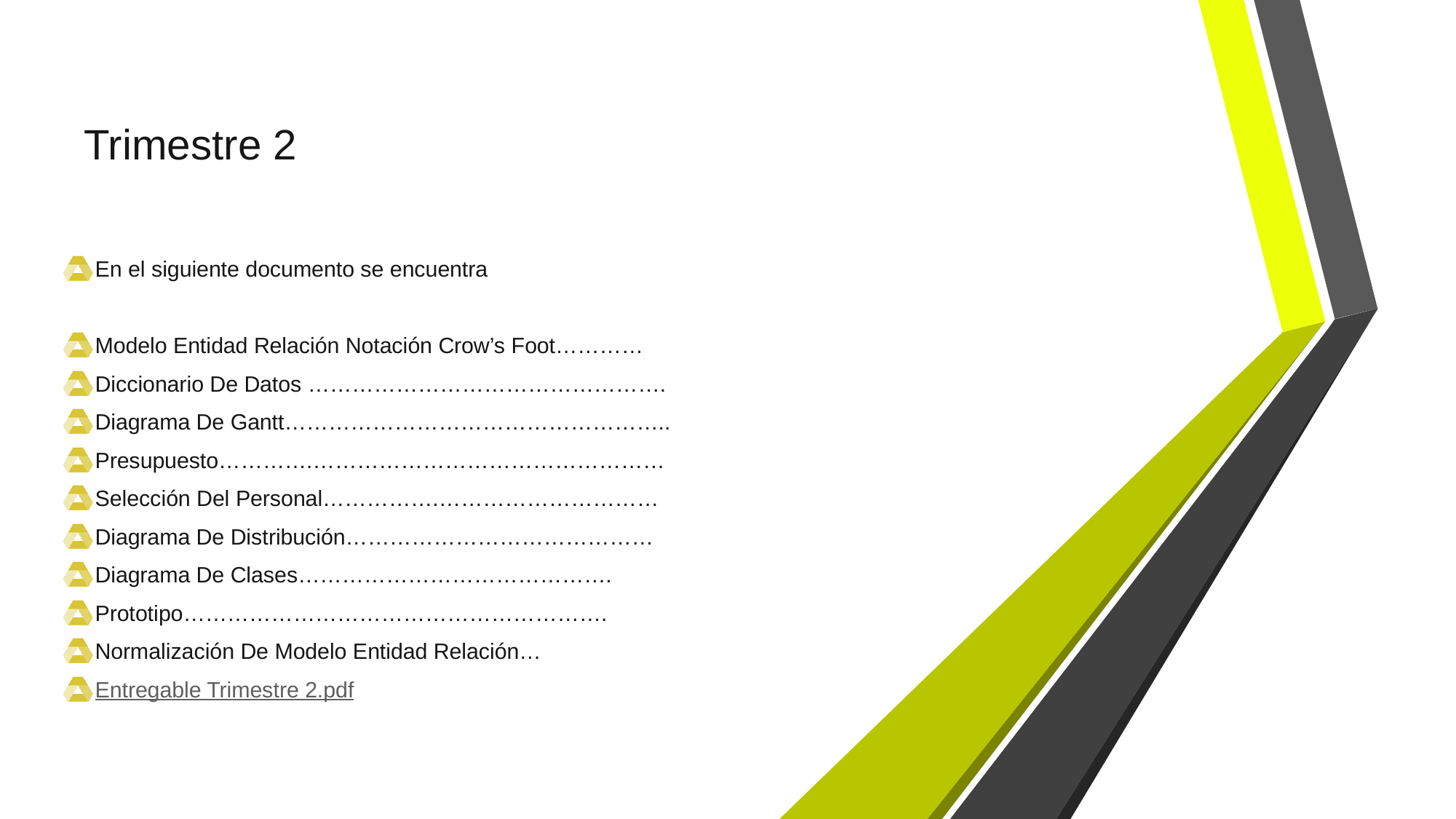

# Trimestre 2
En el siguiente documento se encuentra

Modelo Entidad Relación Notación Crow’s Foot…………
Diccionario De Datos ………………………………………….
Diagrama De Gantt……………………………………………..
Presupuesto………….…………………………………………
Selección Del Personal…………….…………………………
Diagrama De Distribución……………………………………
Diagrama De Clases…………………………………….
Prototipo………………………………………………….
Normalización De Modelo Entidad Relación…
Entregable Trimestre 2.pdf